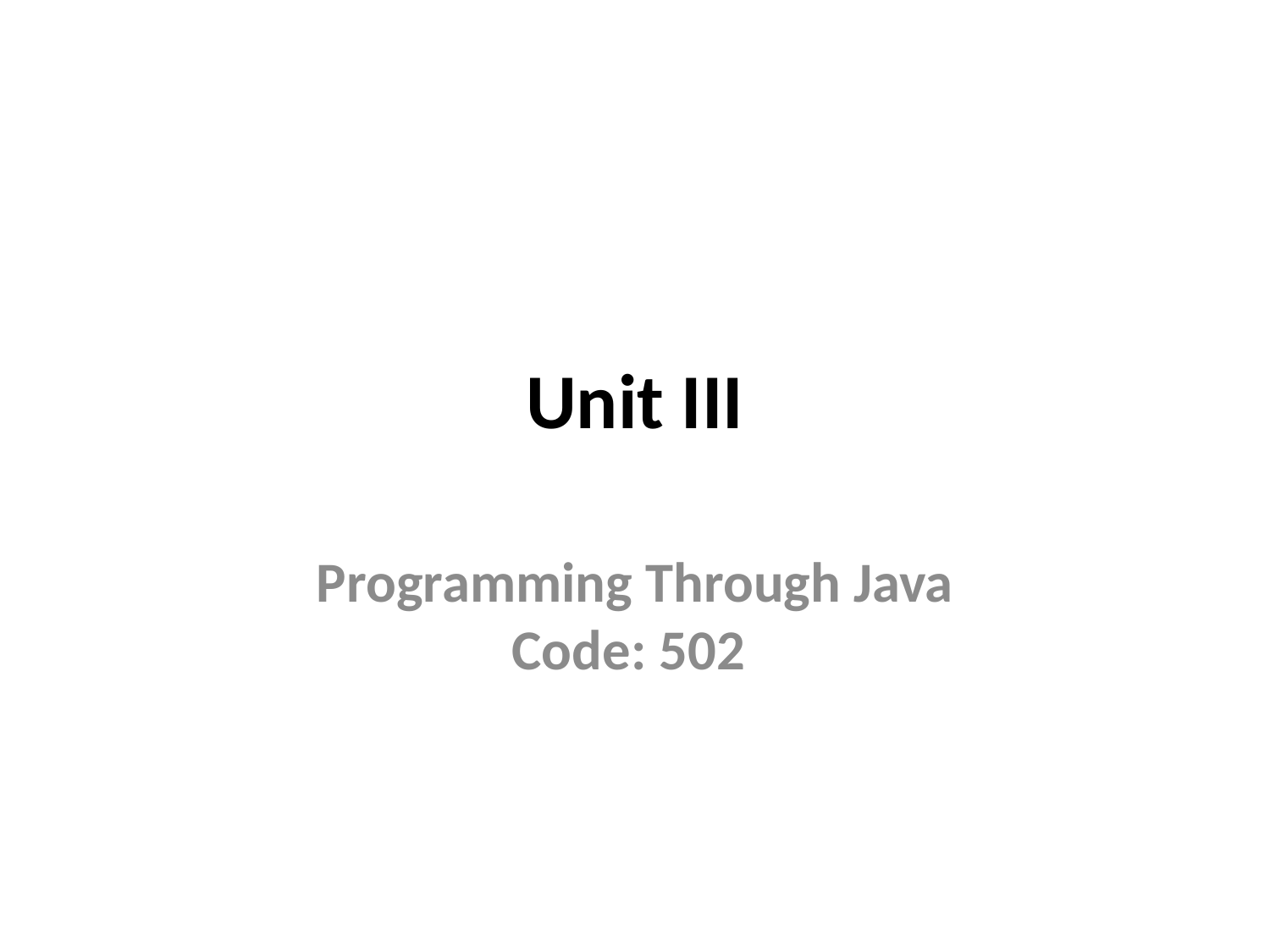

# Unit III
Programming Through Java
Code: 502